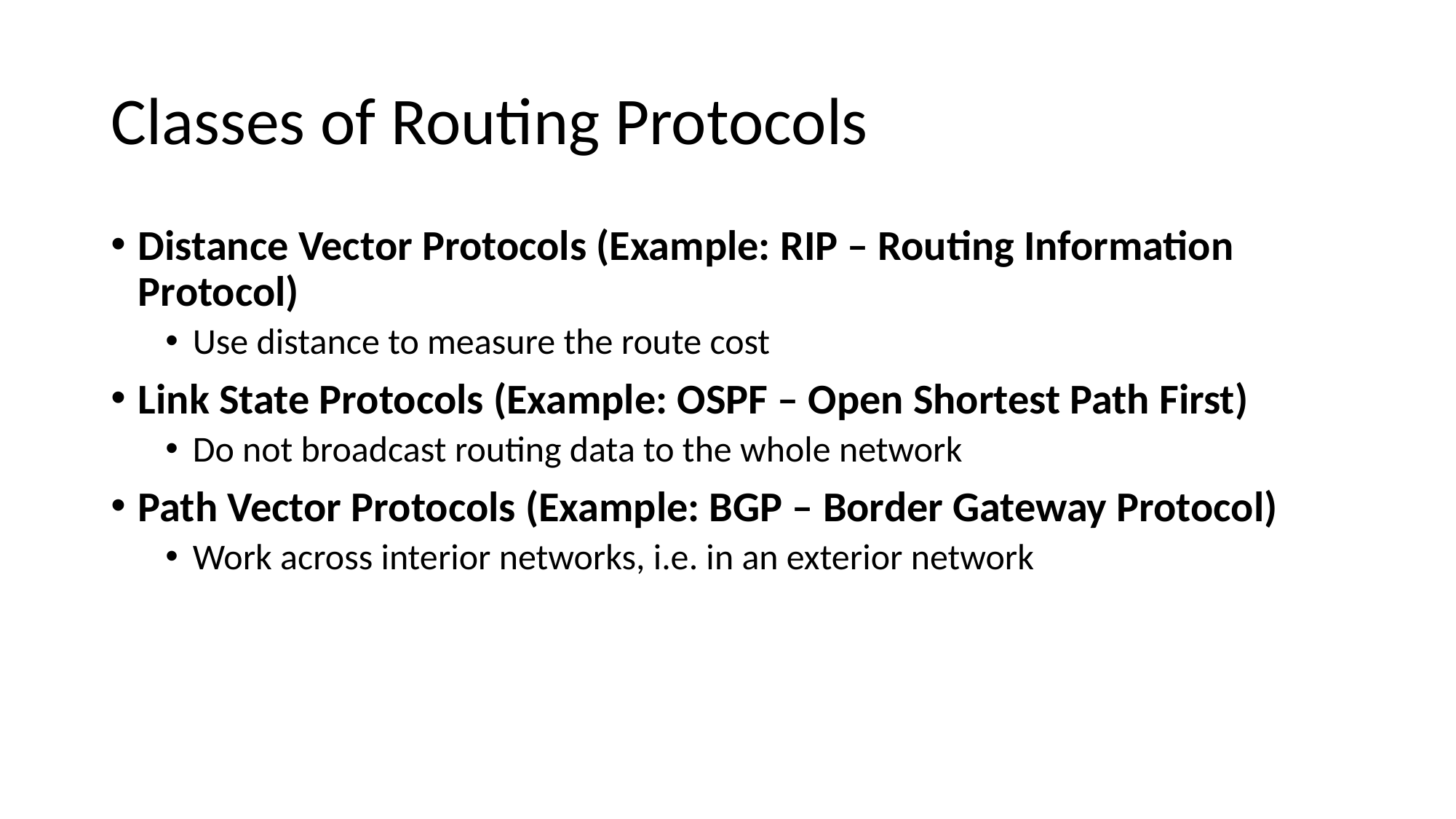

# Classes of Routing Protocols
Distance Vector Protocols (Example: RIP – Routing Information Protocol)
Use distance to measure the route cost
Link State Protocols (Example: OSPF – Open Shortest Path First)
Do not broadcast routing data to the whole network
Path Vector Protocols (Example: BGP – Border Gateway Protocol)
Work across interior networks, i.e. in an exterior network